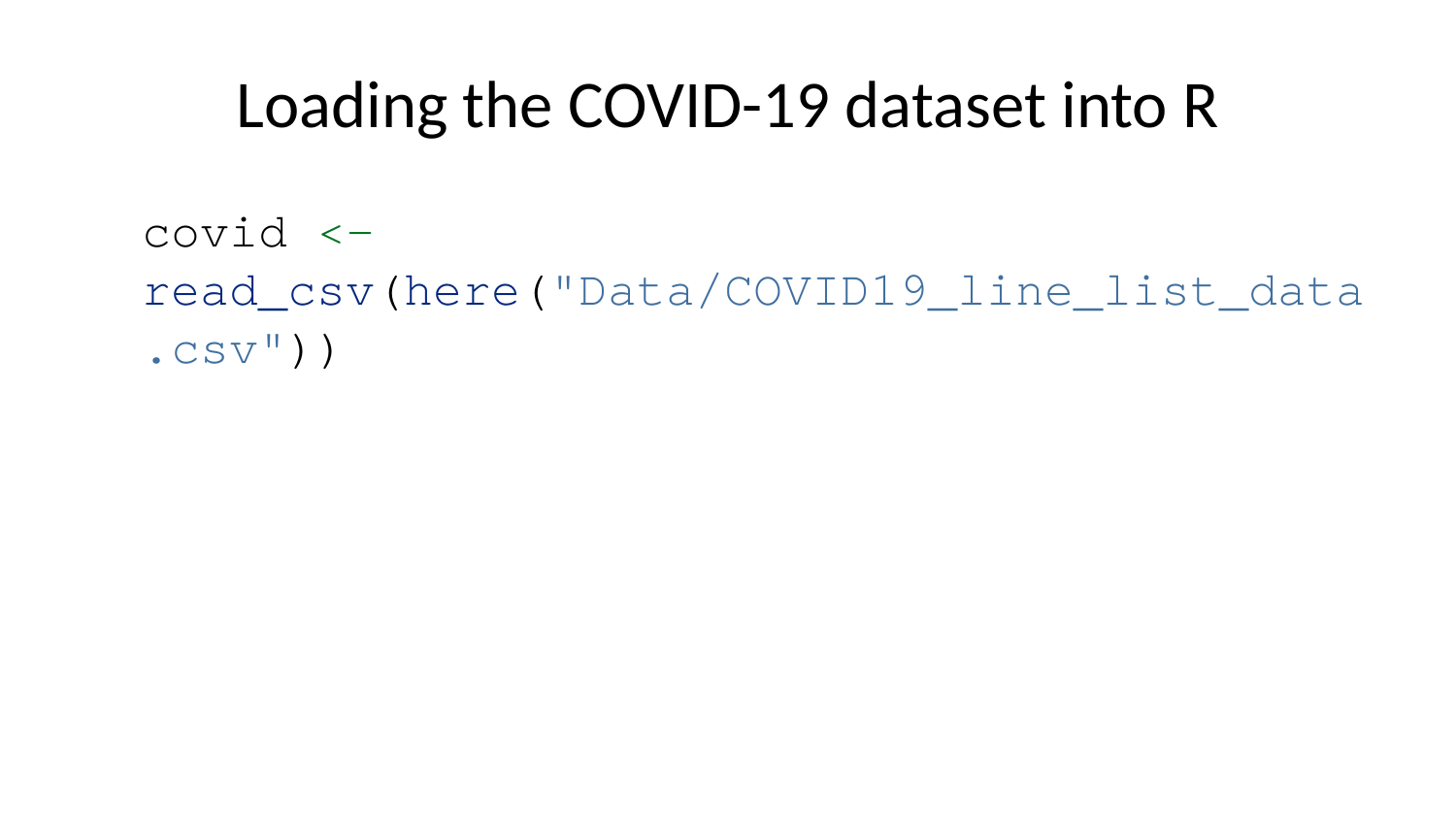

# Loading the COVID-19 dataset into R
covid <- read_csv(here("Data/COVID19_line_list_data.csv"))